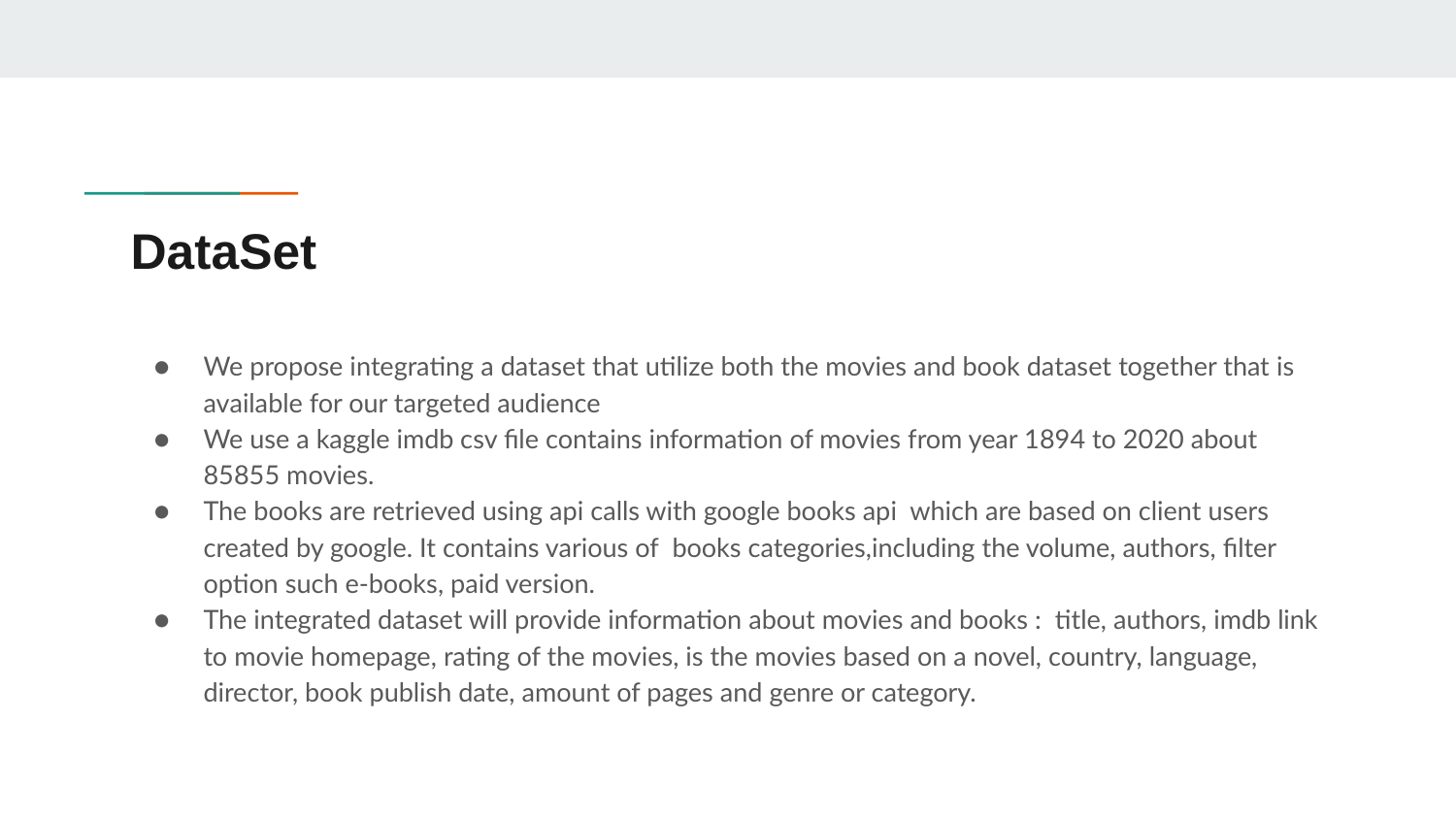

# DataSet
We propose integrating a dataset that utilize both the movies and book dataset together that is available for our targeted audience
We use a kaggle imdb csv file contains information of movies from year 1894 to 2020 about 85855 movies.
The books are retrieved using api calls with google books api  which are based on client users created by google. It contains various of  books categories,including the volume, authors, filter option such e-books, paid version.
The integrated dataset will provide information about movies and books :  title, authors, imdb link to movie homepage, rating of the movies, is the movies based on a novel, country, language, director, book publish date, amount of pages and genre or category.